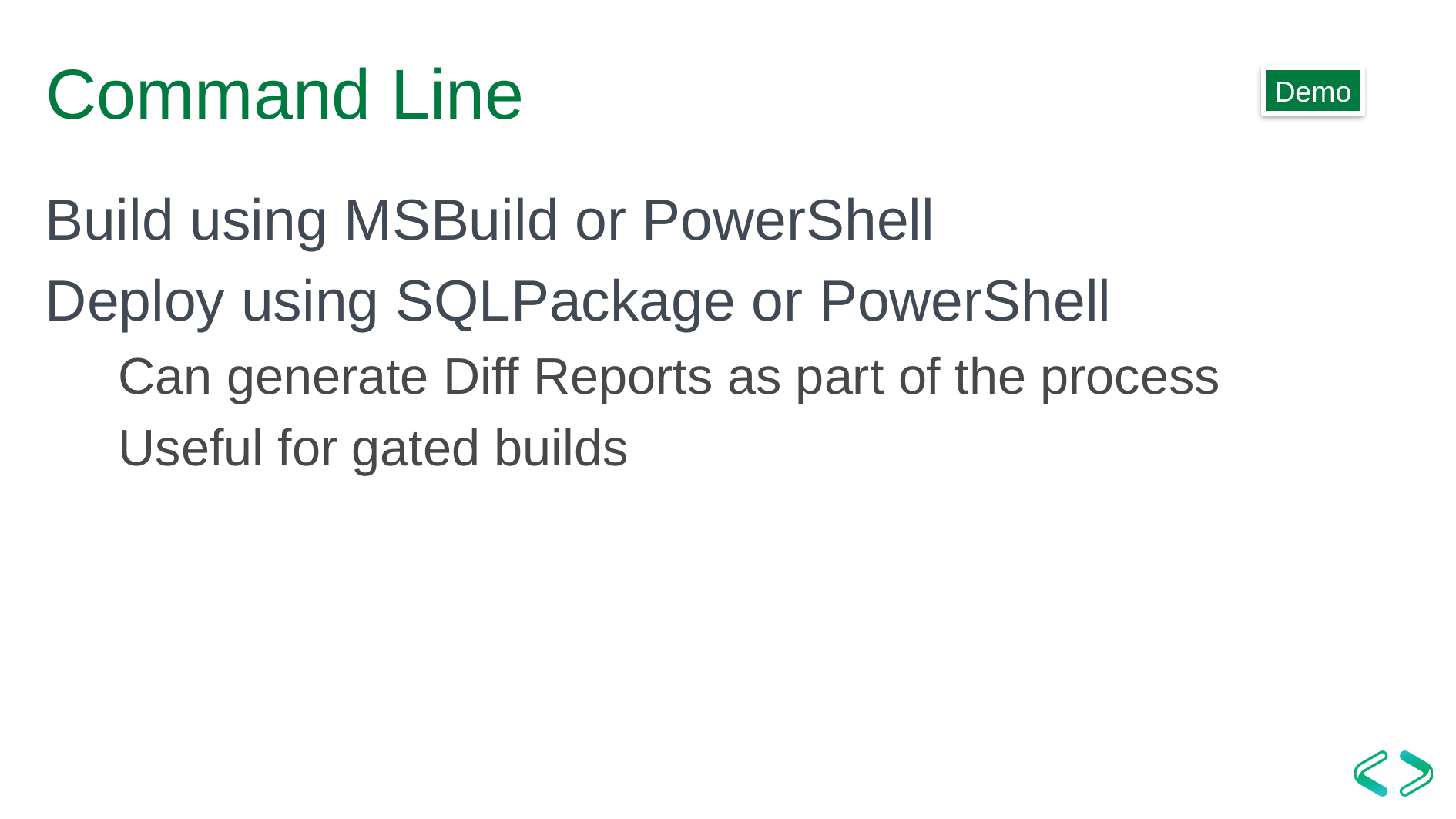

# Command Line
Demo
Build using MSBuild or PowerShell
Deploy using SQLPackage or PowerShell
Can generate Diff Reports as part of the process
Useful for gated builds